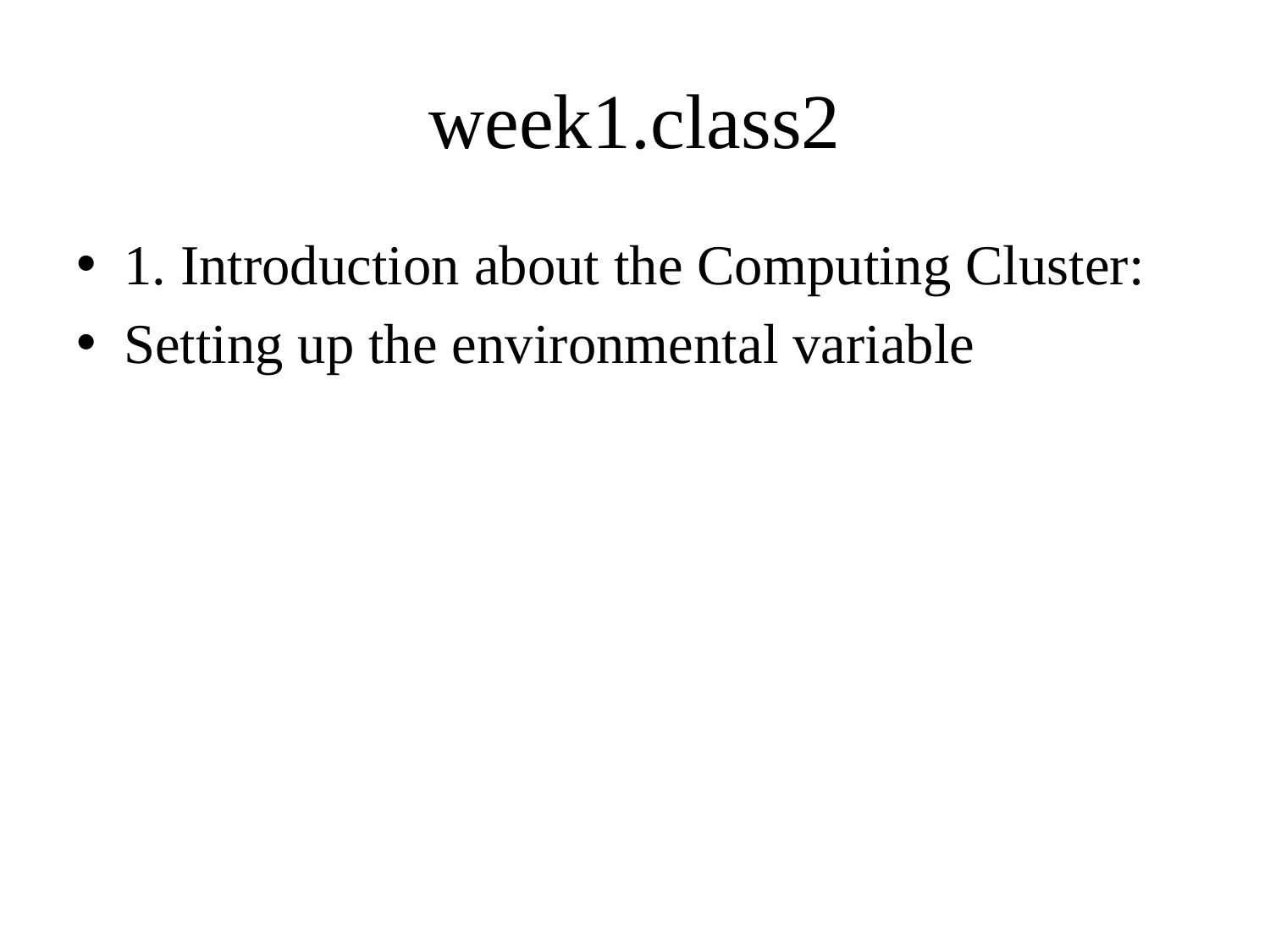

# week1.class2
1. Introduction about the Computing Cluster:
Setting up the environmental variable